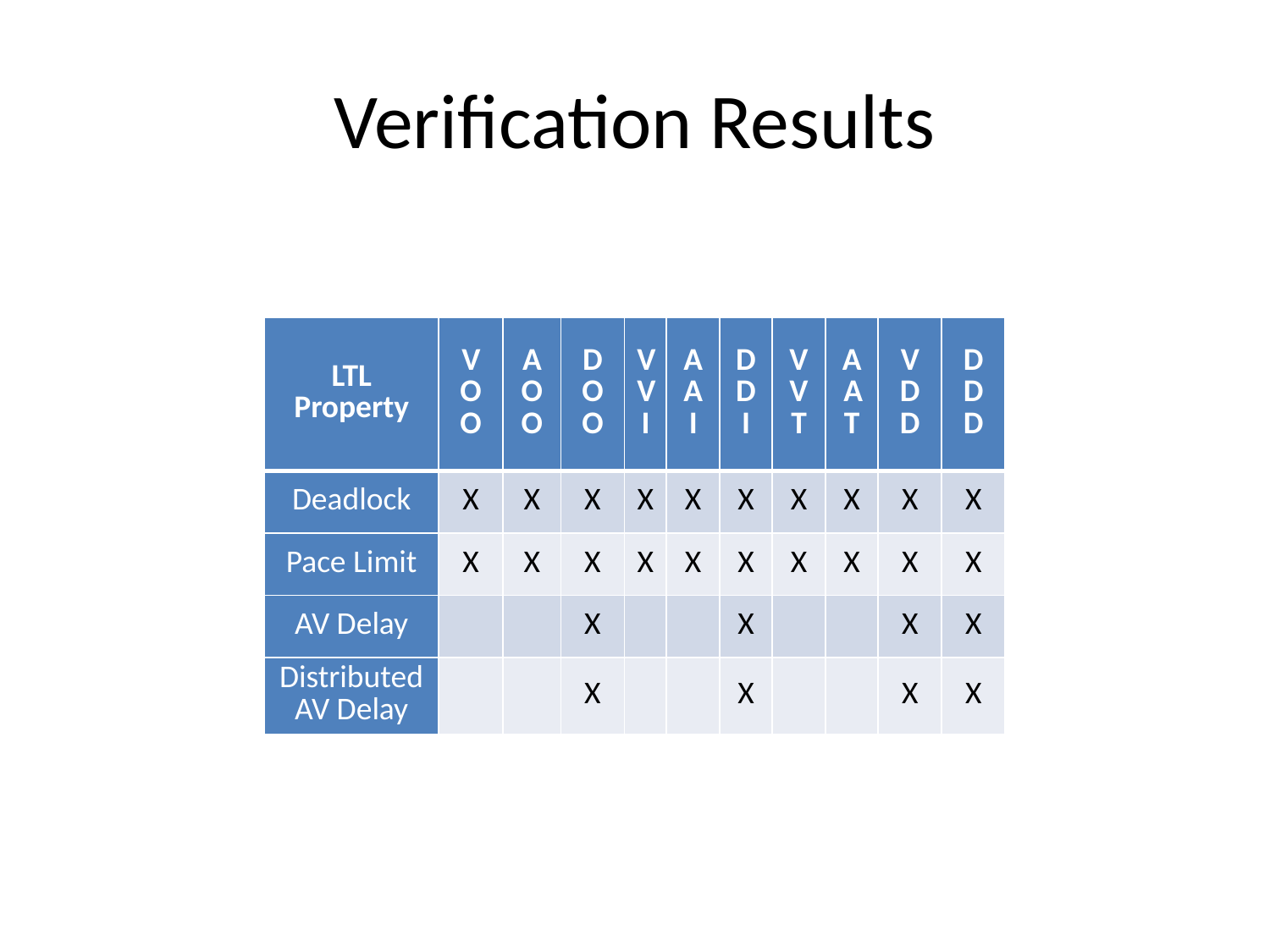

# Verification Results
| LTL Property | VOO | AOO | DOO | VVI | AAI | DDI | VVT | AAT | VDD | DDD |
| --- | --- | --- | --- | --- | --- | --- | --- | --- | --- | --- |
| Deadlock | X | X | X | X | X | X | X | X | X | X |
| Pace Limit | X | X | X | X | X | X | X | X | X | X |
| AV Delay |  |  | X |  |  | X |  |  | X | X |
| Distributed AV Delay |  |  | X |  |  | X |  |  | X | X |